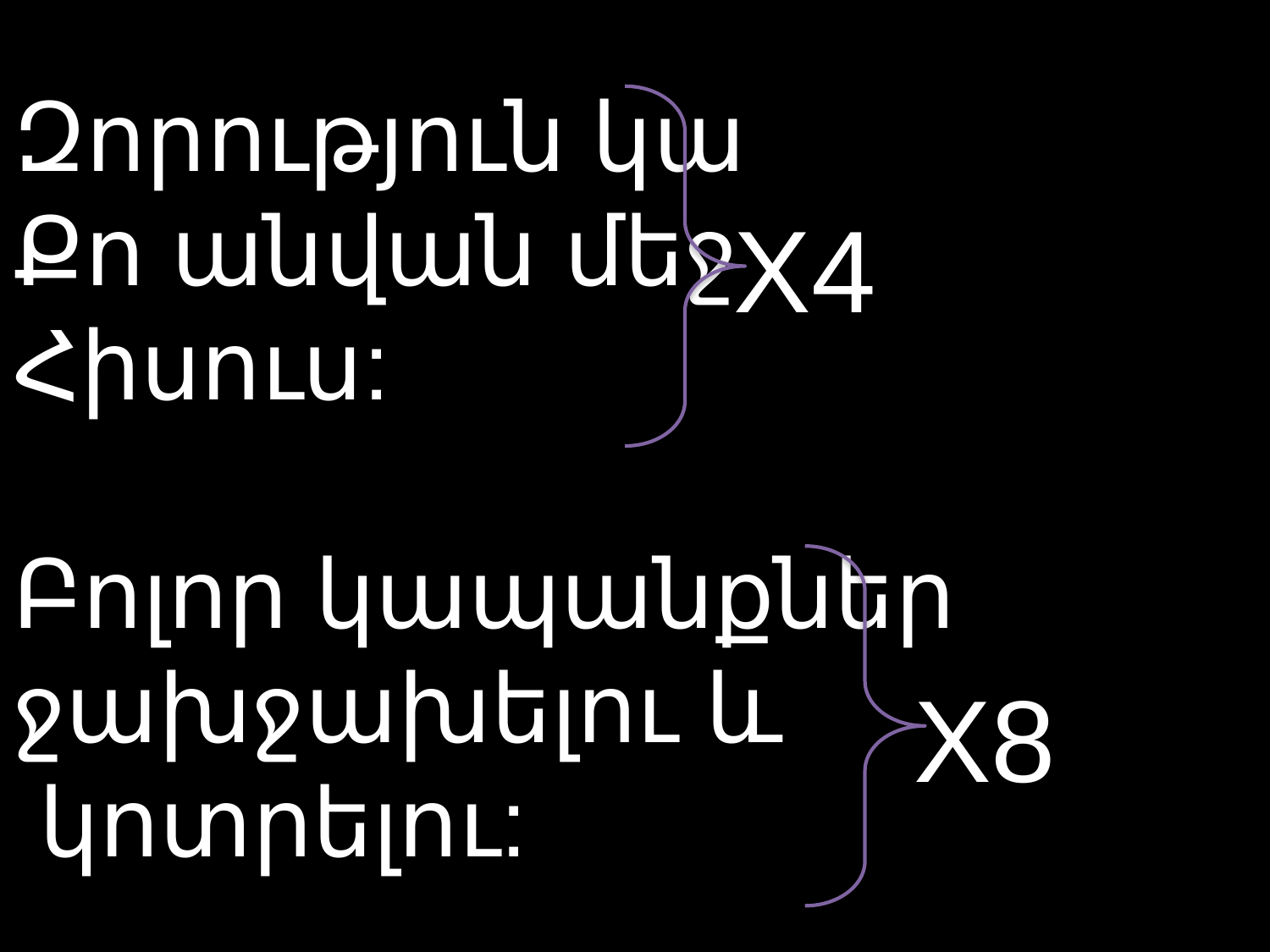

# Զորություն կա Քո անվան մեջ Հիսուս: Բոլոր կապանքներ ջախջախելու և կոտրելու:

X4

X8